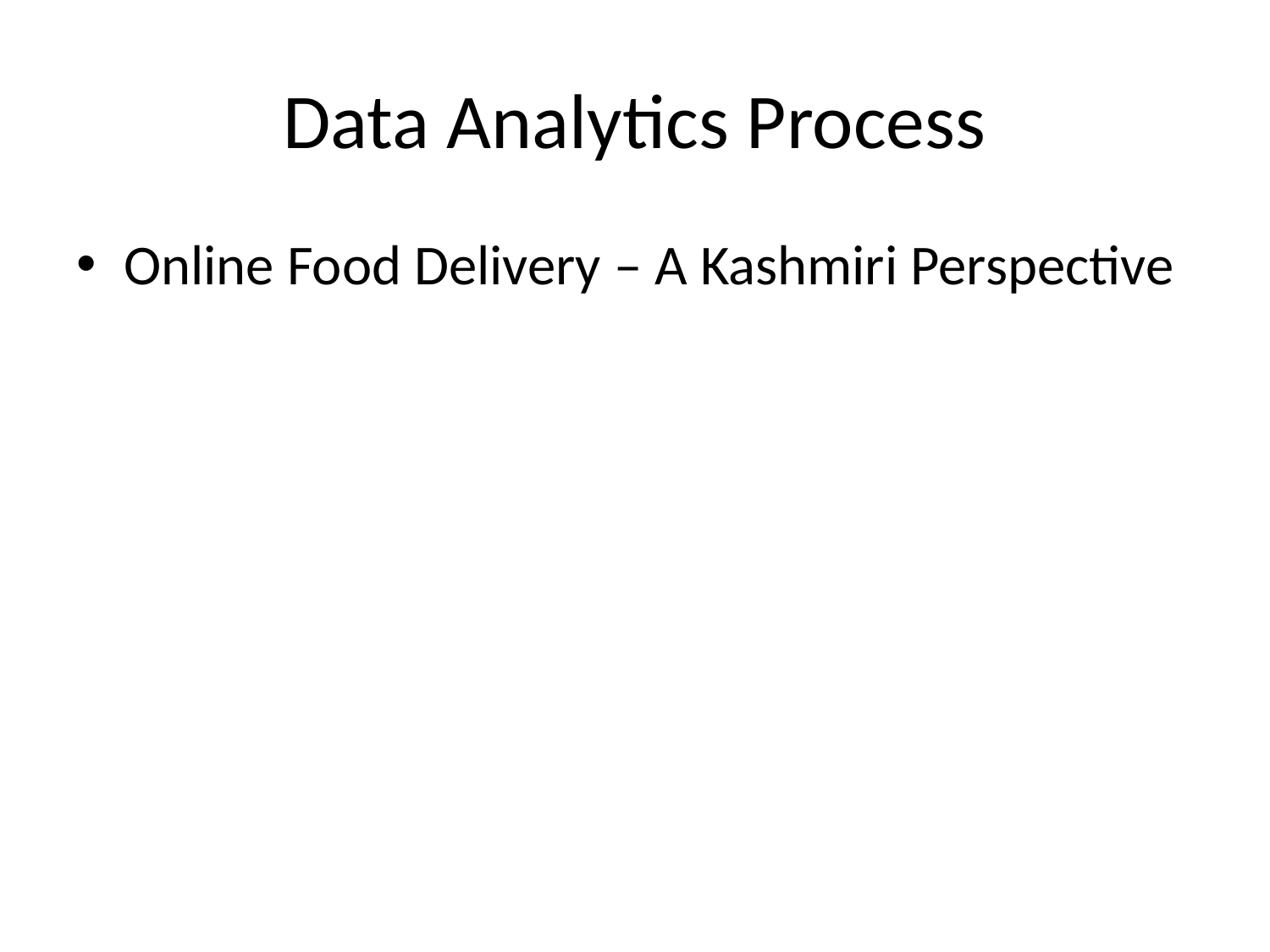

# Data Analytics Process
Online Food Delivery – A Kashmiri Perspective